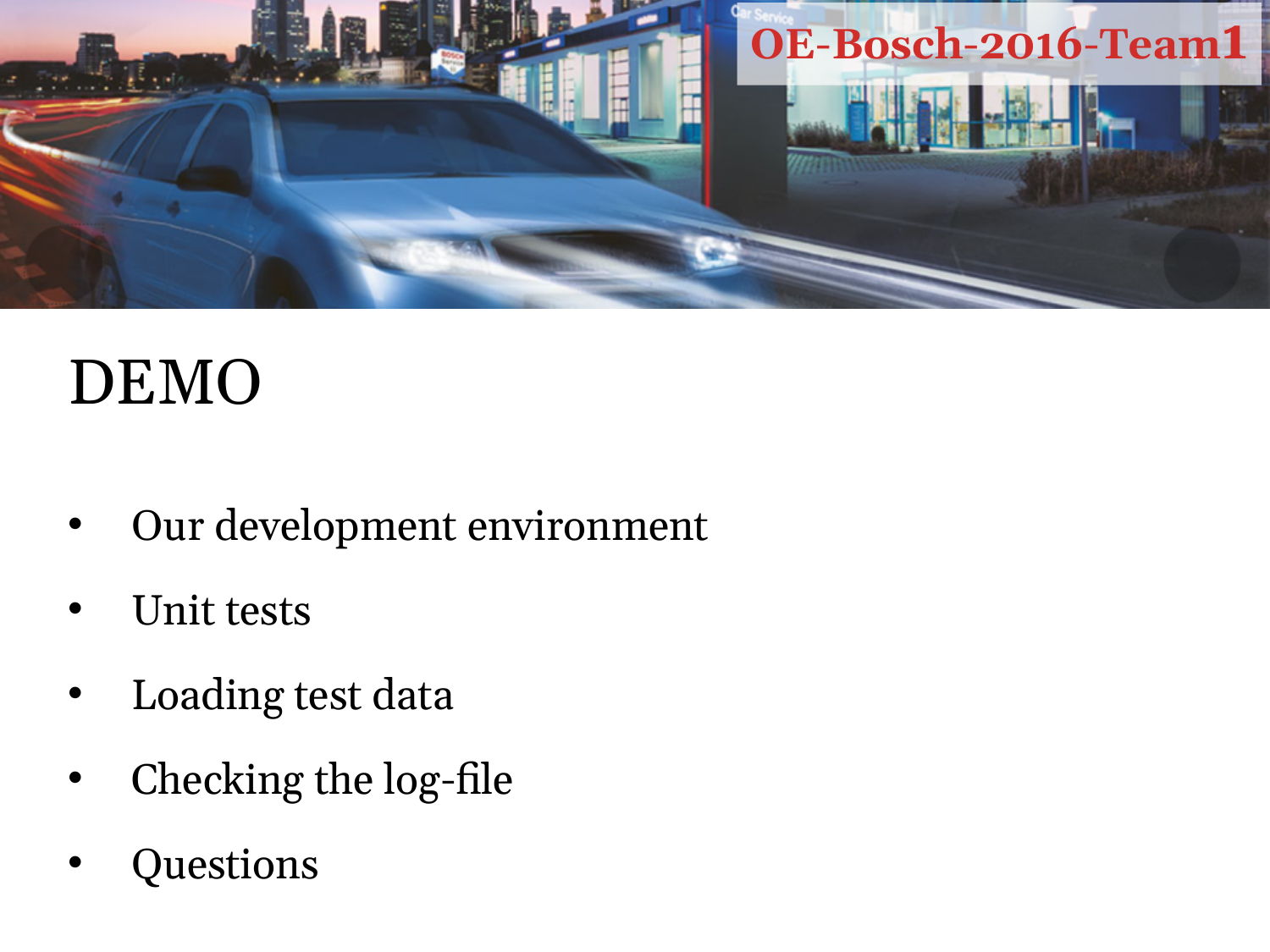

# DEMO
Our development environment
Unit tests
Loading test data
Checking the log-file
Questions